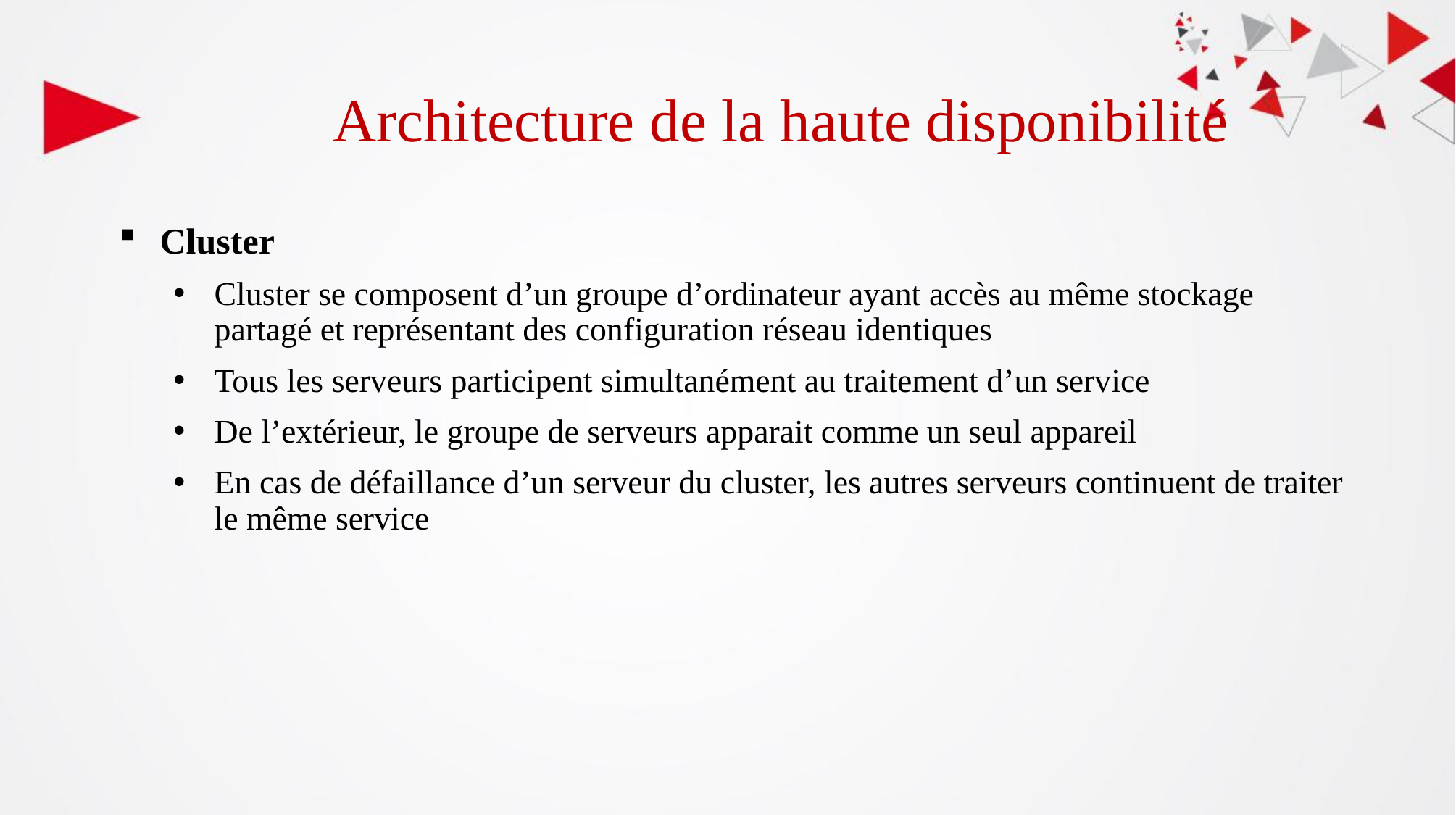

# Architecture de la haute disponibilité
Cluster
Cluster se composent d’un groupe d’ordinateur ayant accès au même stockage partagé et représentant des configuration réseau identiques
Tous les serveurs participent simultanément au traitement d’un service
De l’extérieur, le groupe de serveurs apparait comme un seul appareil
En cas de défaillance d’un serveur du cluster, les autres serveurs continuent de traiter le même service